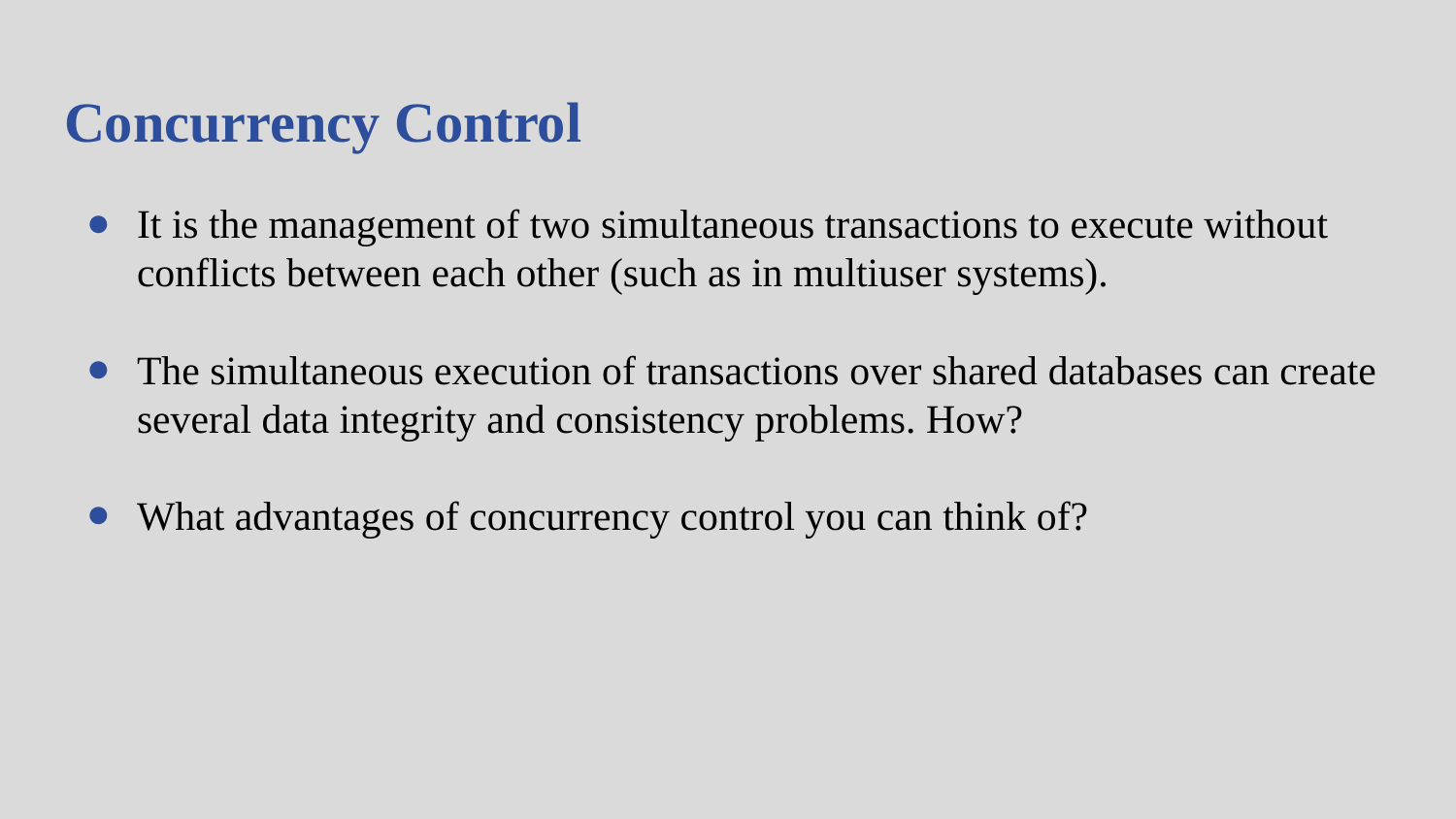

# Concurrency Control
It is the management of two simultaneous transactions to execute without conflicts between each other (such as in multiuser systems).

The simultaneous execution of transactions over shared databases can create several data integrity and consistency problems. How?

What advantages of concurrency control you can think of?